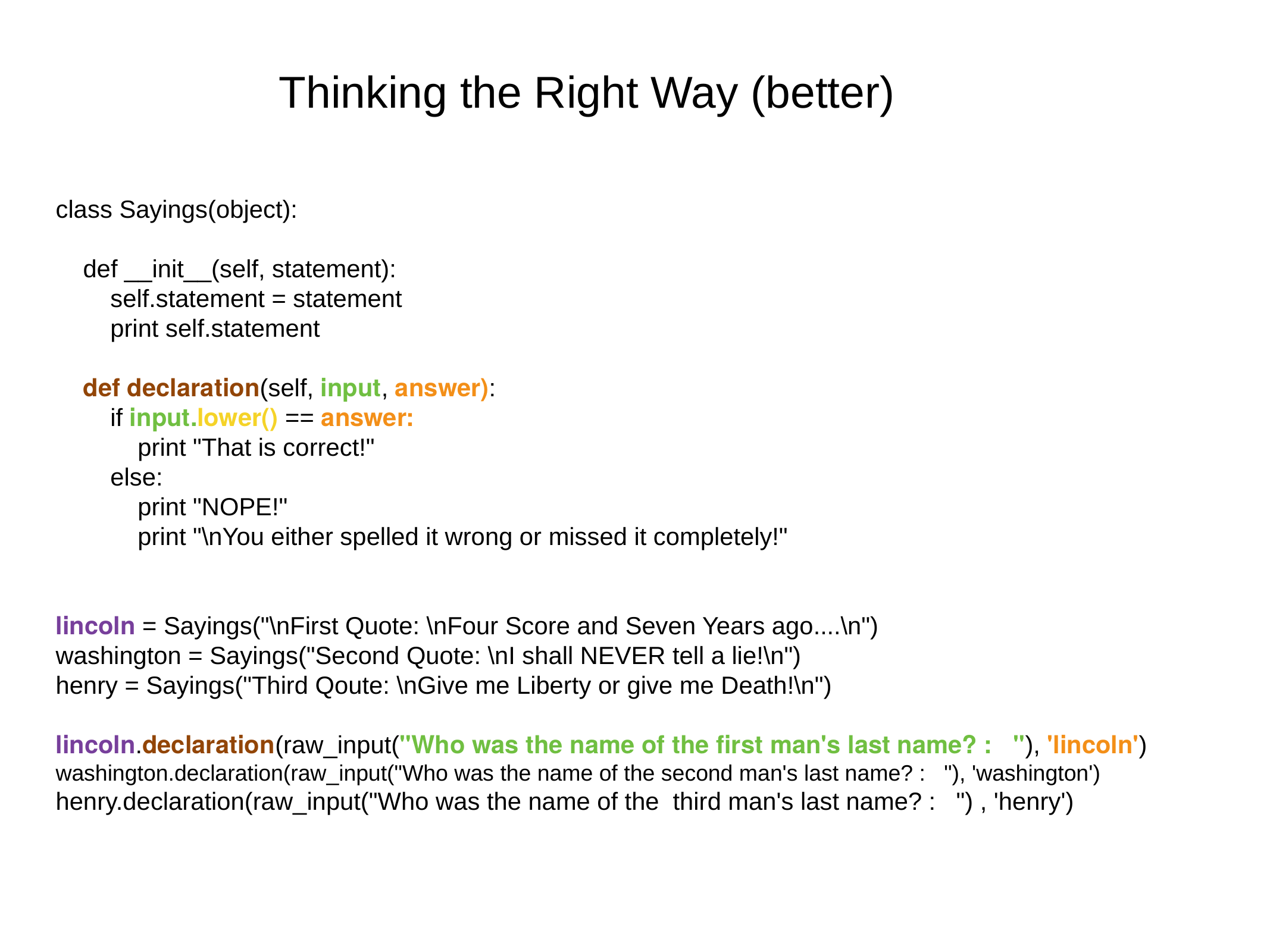

Thinking the Right Way (better)
class Sayings(object):

    def __init__(self, statement):
        self.statement = statement
        print self.statement

    def declaration(self, input, answer):
        if input.lower() == answer:
            print "That is correct!"
        else:
            print "NOPE!"
            print "\nYou either spelled it wrong or missed it completely!"

lincoln = Sayings("\nFirst Quote: \nFour Score and Seven Years ago....\n")
washington = Sayings("Second Quote: \nI shall NEVER tell a lie!\n")
henry = Sayings("Third Qoute: \nGive me Liberty or give me Death!\n")

lincoln.declaration(raw_input("Who was the name of the first man's last name? :   "), 'lincoln')
washington.declaration(raw_input("Who was the name of the second man's last name? :   "), 'washington')
henry.declaration(raw_input("Who was the name of the  third man's last name? :   ") , 'henry')